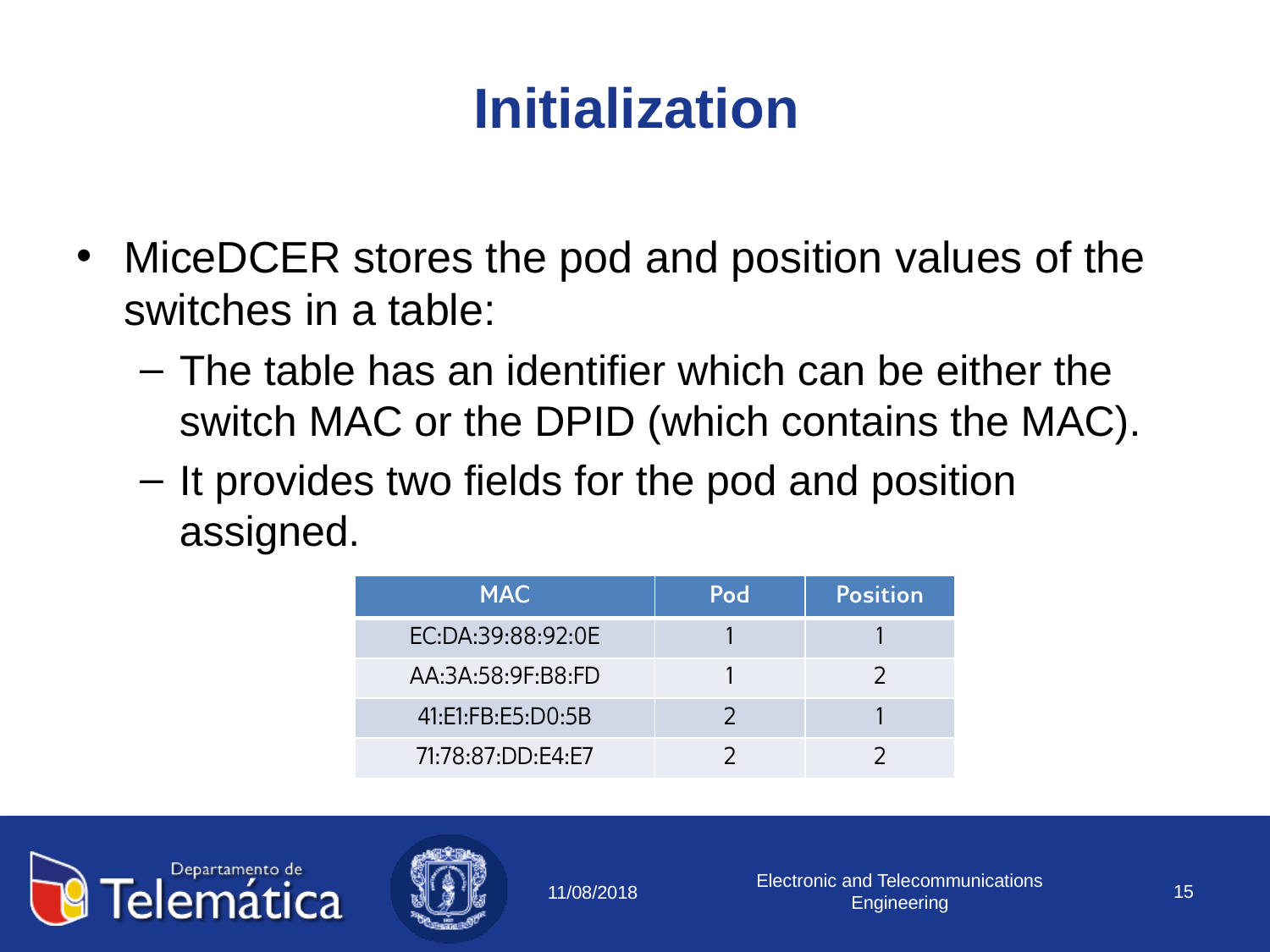

# Initialization
MiceDCER stores the pod and position values of the switches in a table:
The table has an identifier which can be either the switch MAC or the DPID (which contains the MAC).
It provides two fields for the pod and position assigned.
| MAC | Pod | Position |
| --- | --- | --- |
| EC:DA:39:88:92:0E | 1 | 1 |
| AA:3A:58:9F:B8:FD | 1 | 2 |
| 41:E1:FB:E5:D0:5B | 2 | 1 |
| 71:78:87:DD:E4:E7 | 2 | 2 |
Electronic and Telecommunications Engineering
15
11/08/2018